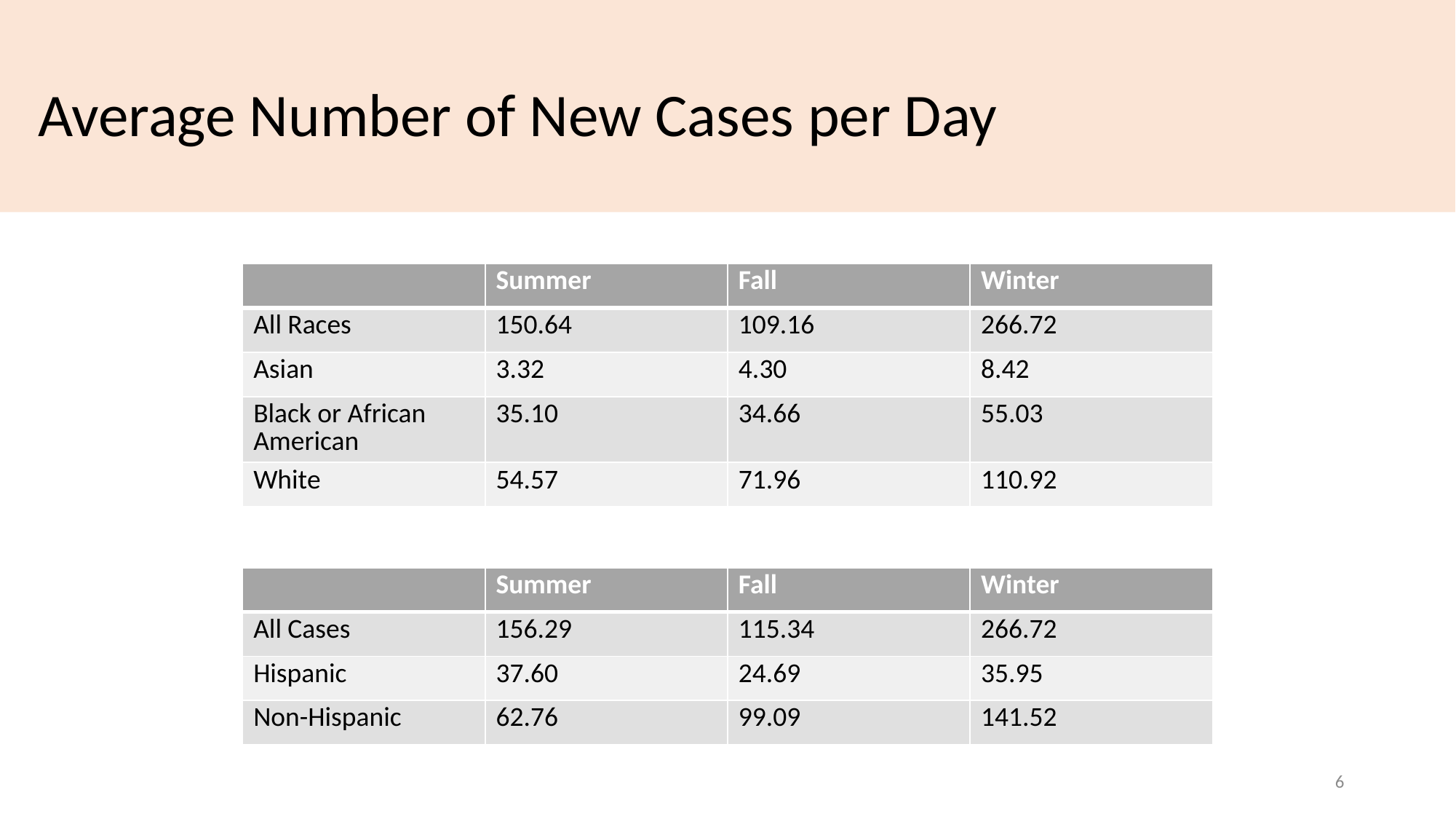

Average Number of New Cases per Day

|  | Summer | Fall | Winter |
| --- | --- | --- | --- |
| All Races | 150.64 | 109.16 | 266.72 |
| Asian | 3.32 | 4.30 | 8.42 |
| Black or African American | 35.10 | 34.66 | 55.03 |
| White | 54.57 | 71.96 | 110.92 |
|  | Summer | Fall | Winter |
| --- | --- | --- | --- |
| All Cases | 156.29 | 115.34 | 266.72 |
| Hispanic | 37.60 | 24.69 | 35.95 |
| Non-Hispanic | 62.76 | 99.09 | 141.52 |
6